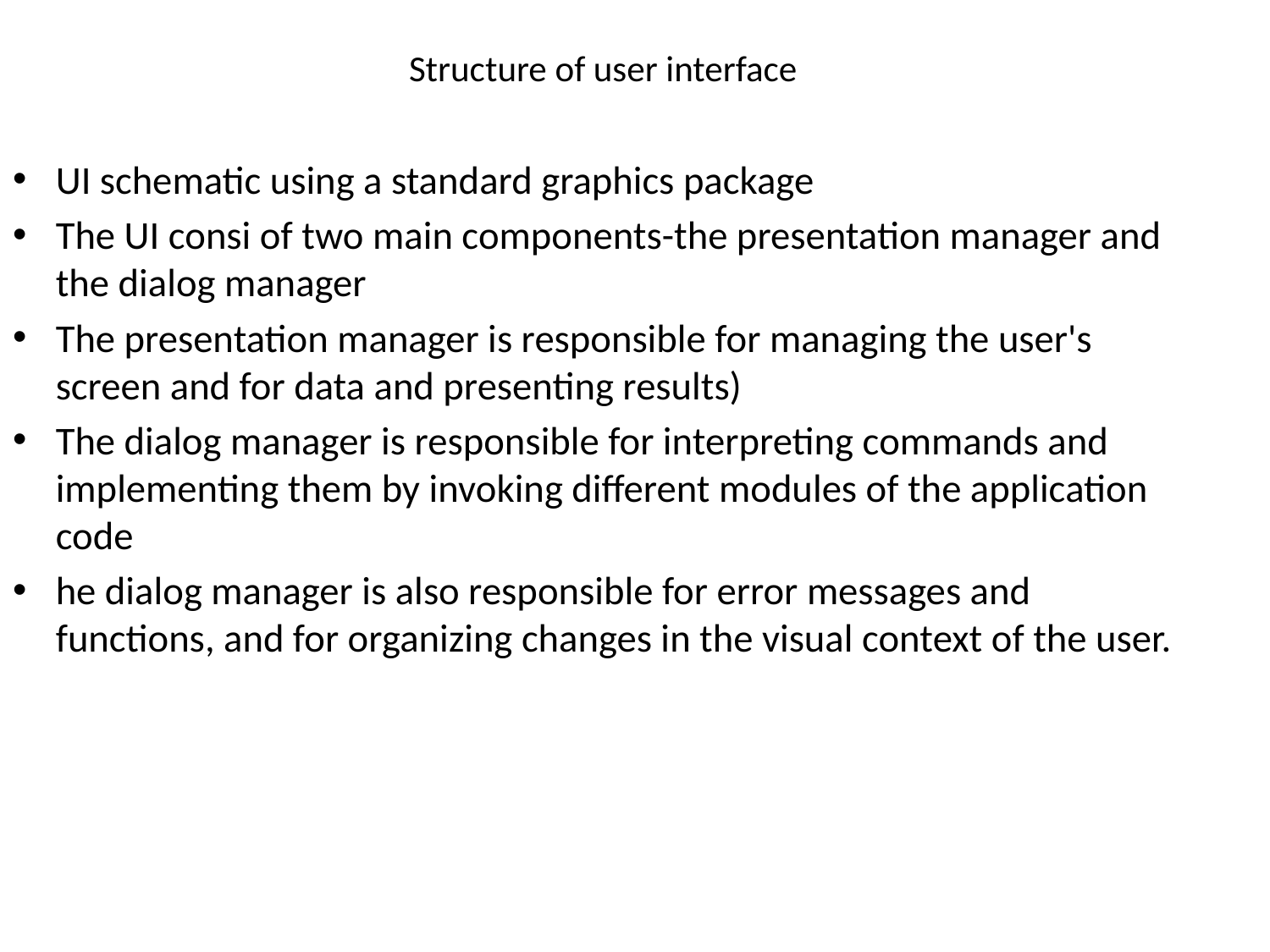

# Structure of user interface
UI schematic using a standard graphics package
The UI consi of two main components-the presentation manager and the dialog manager
The presentation manager is responsible for managing the user's screen and for data and presenting results)
The dialog manager is responsible for interpreting commands and implementing them by invoking different modules of the application code
he dialog manager is also responsible for error messages and functions, and for organizing changes in the visual context of the user.